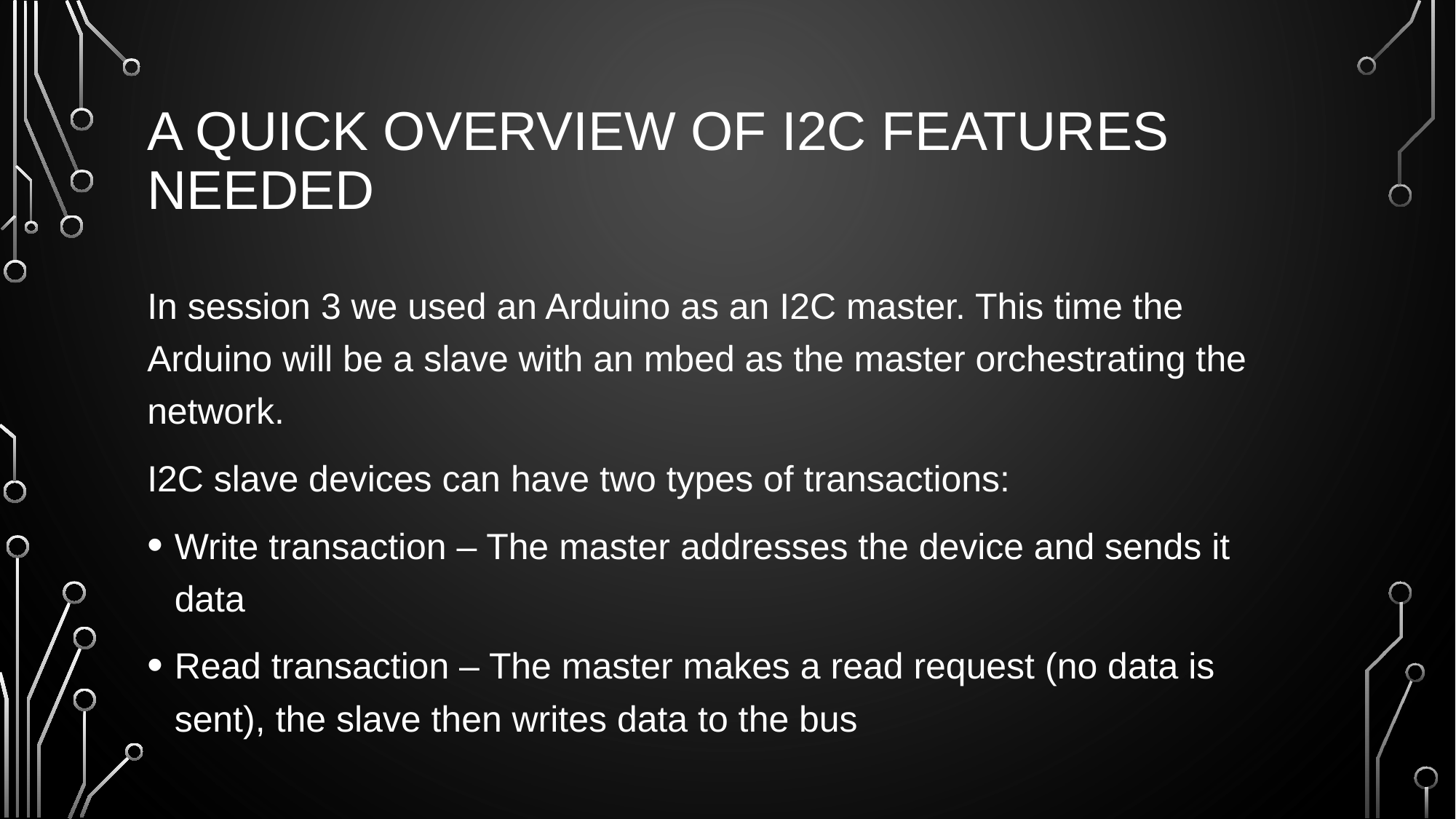

# A quick Overview of I2C features needed
In session 3 we used an Arduino as an I2C master. This time the Arduino will be a slave with an mbed as the master orchestrating the network.
I2C slave devices can have two types of transactions:
Write transaction – The master addresses the device and sends it data
Read transaction – The master makes a read request (no data is sent), the slave then writes data to the bus